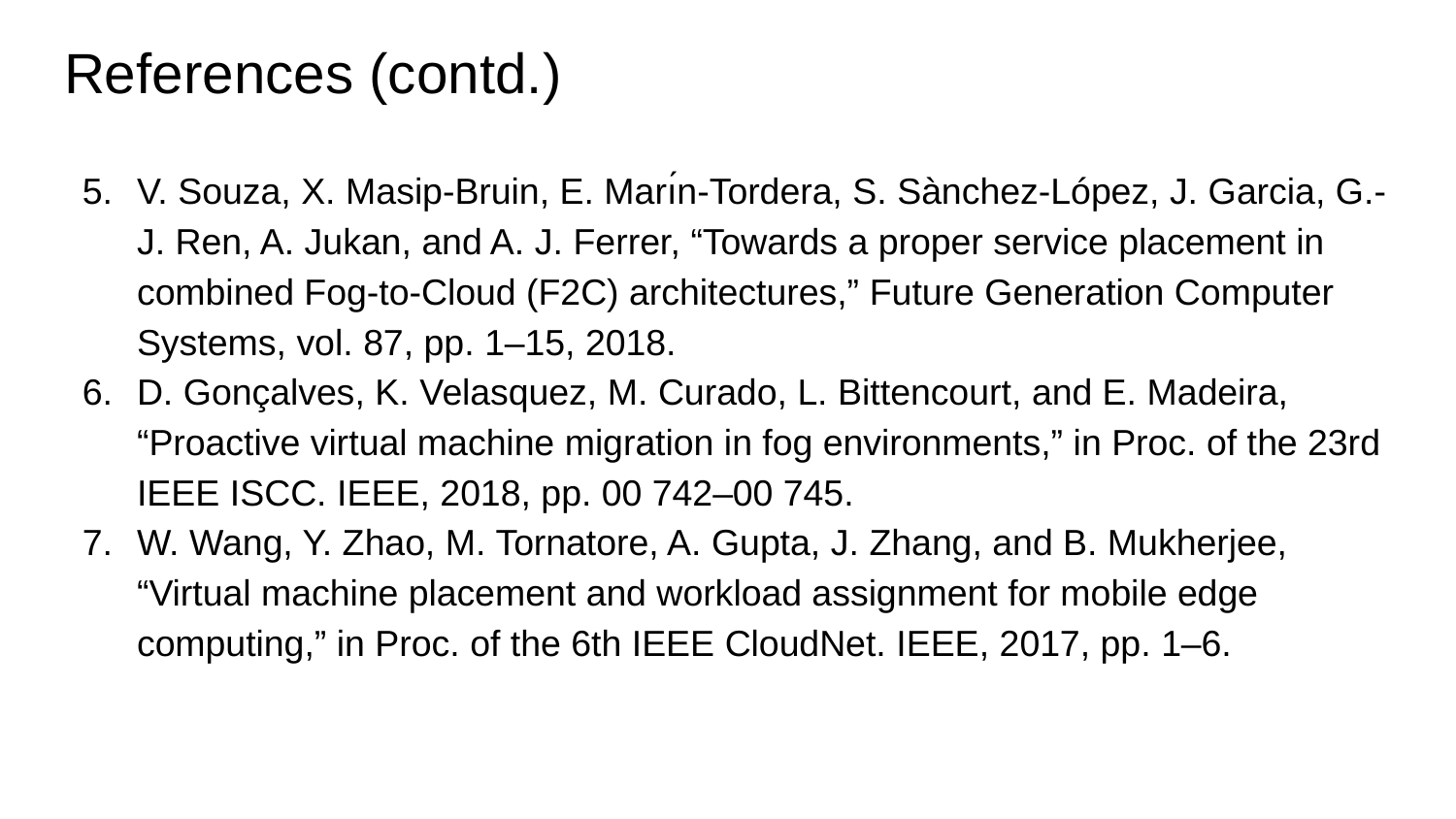

# References (contd.)
V. Souza, X. Masip-Bruin, E. Marı́n-Tordera, S. Sànchez-López, J. Garcia, G.-J. Ren, A. Jukan, and A. J. Ferrer, “Towards a proper service placement in combined Fog-to-Cloud (F2C) architectures,” Future Generation Computer Systems, vol. 87, pp. 1–15, 2018.
D. Gonçalves, K. Velasquez, M. Curado, L. Bittencourt, and E. Madeira, “Proactive virtual machine migration in fog environments,” in Proc. of the 23rd IEEE ISCC. IEEE, 2018, pp. 00 742–00 745.
W. Wang, Y. Zhao, M. Tornatore, A. Gupta, J. Zhang, and B. Mukherjee, “Virtual machine placement and workload assignment for mobile edge computing,” in Proc. of the 6th IEEE CloudNet. IEEE, 2017, pp. 1–6.